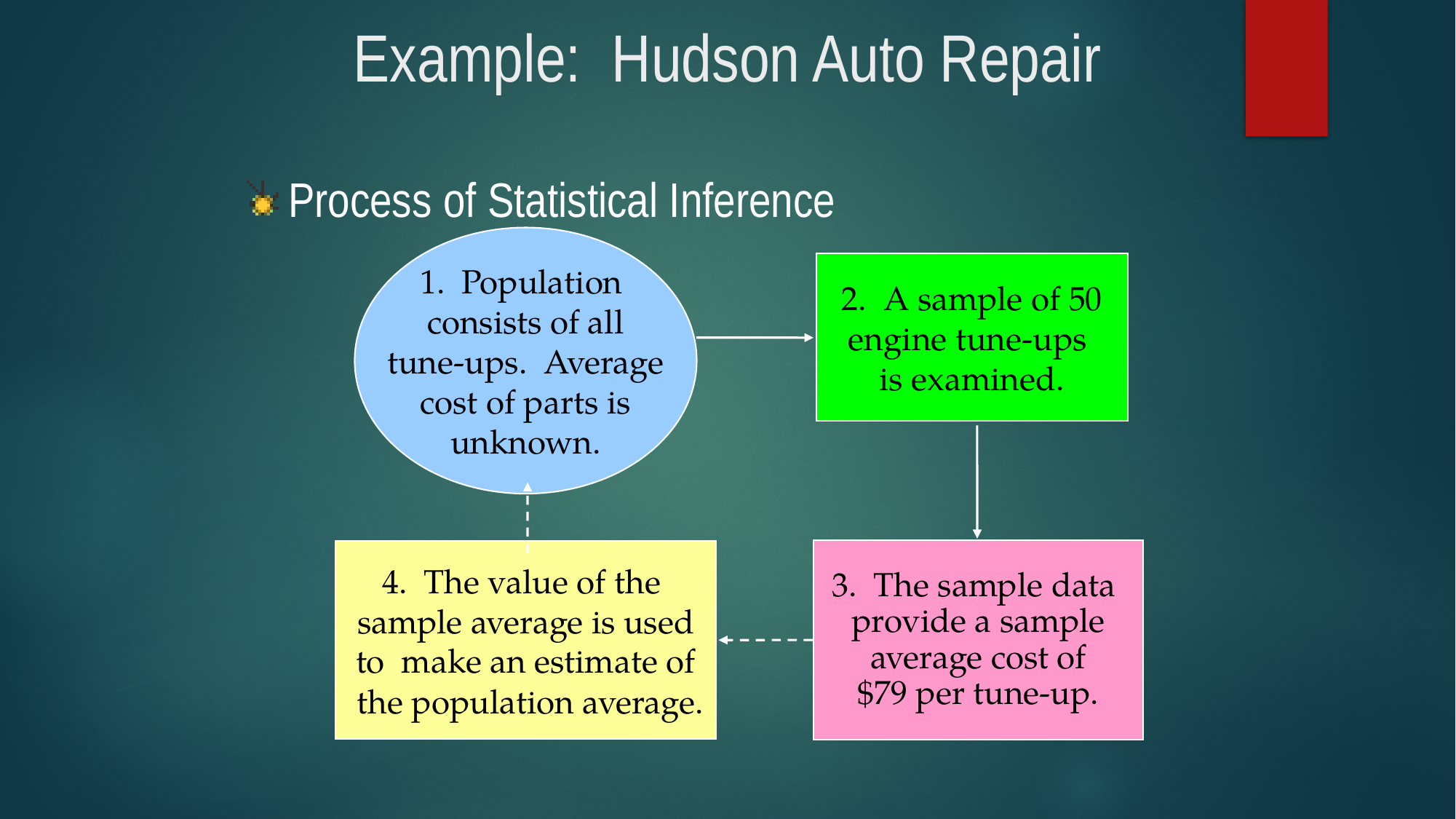

Example:  Hudson Auto Repair
Process of Statistical Inference
1.  Population
consists of all
tune-ups.  Average
cost of parts is
unknown.
2.  A sample of 50
engine tune-ups
is examined.

3.  The sample data
provide a sample
average cost of
$79 per tune-up.
4.  The value of the
sample average is used
to  make an estimate of
 the population average.